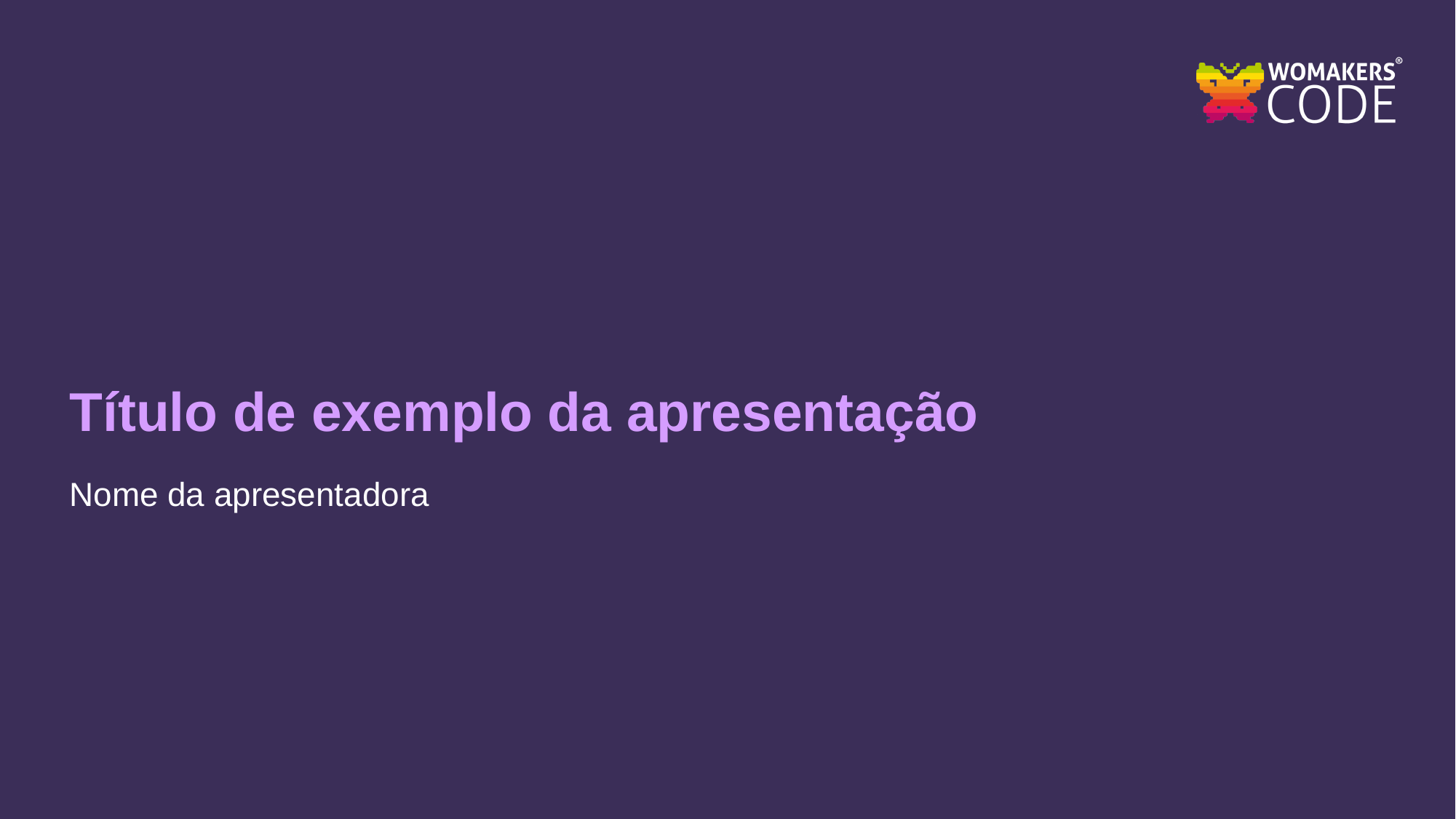

# Título de exemplo da apresentação
Nome da apresentadora